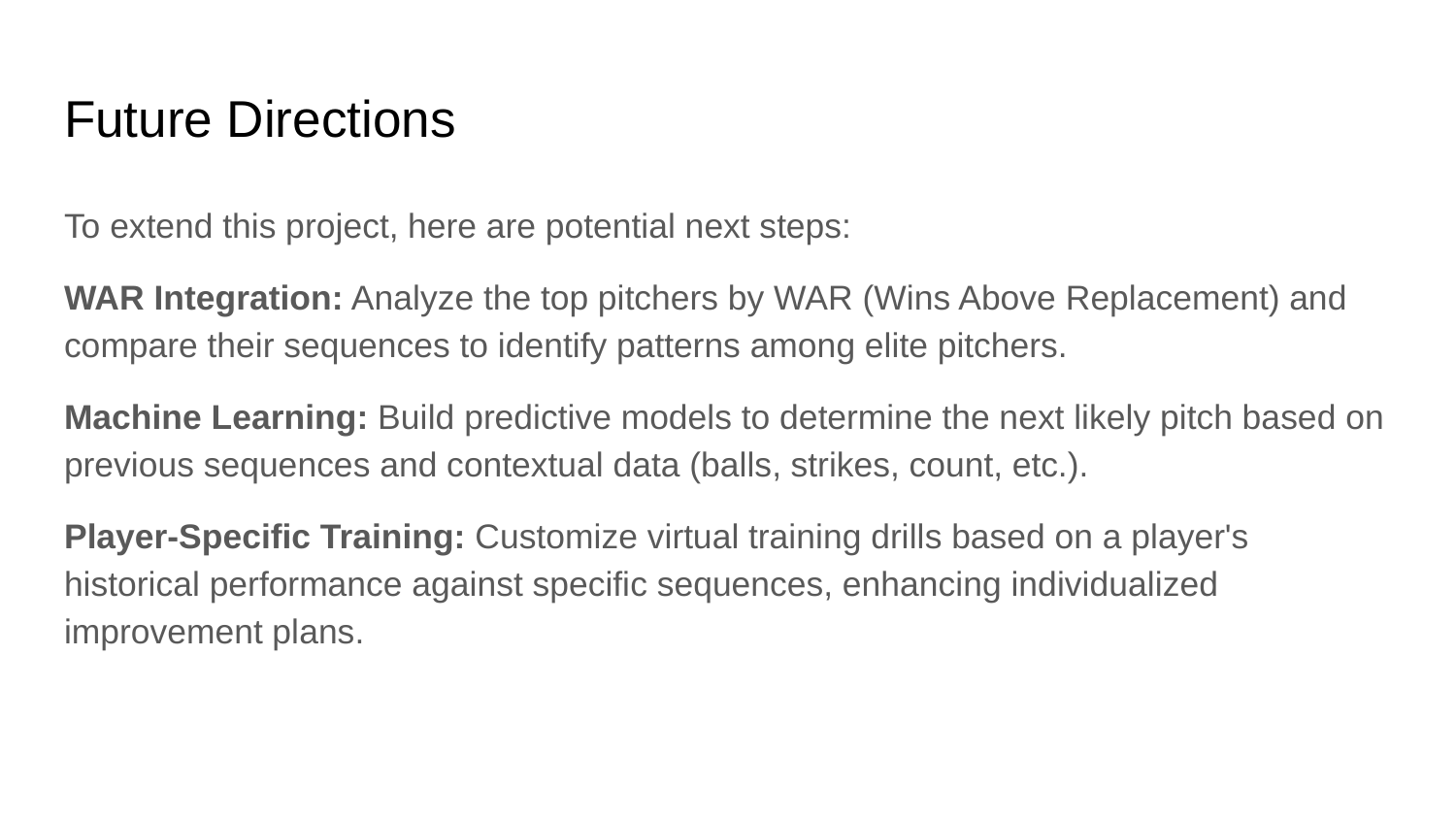

# Future Directions
To extend this project, here are potential next steps:
WAR Integration: Analyze the top pitchers by WAR (Wins Above Replacement) and compare their sequences to identify patterns among elite pitchers.
Machine Learning: Build predictive models to determine the next likely pitch based on previous sequences and contextual data (balls, strikes, count, etc.).
Player-Specific Training: Customize virtual training drills based on a player's historical performance against specific sequences, enhancing individualized improvement plans.